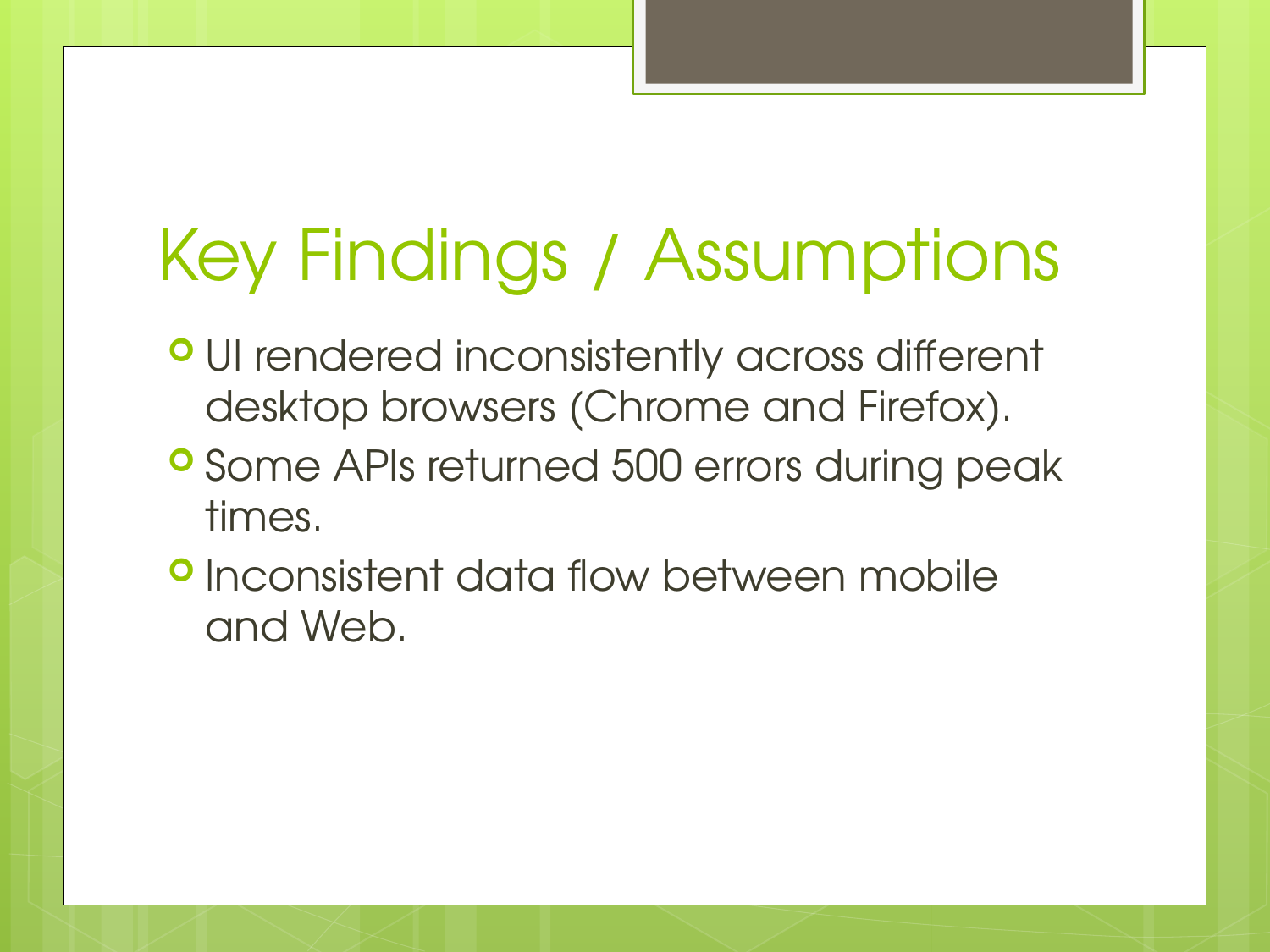

# Key Findings / Assumptions
UI rendered inconsistently across different desktop browsers (Chrome and Firefox).
Some APIs returned 500 errors during peak times.
Inconsistent data flow between mobile and Web.